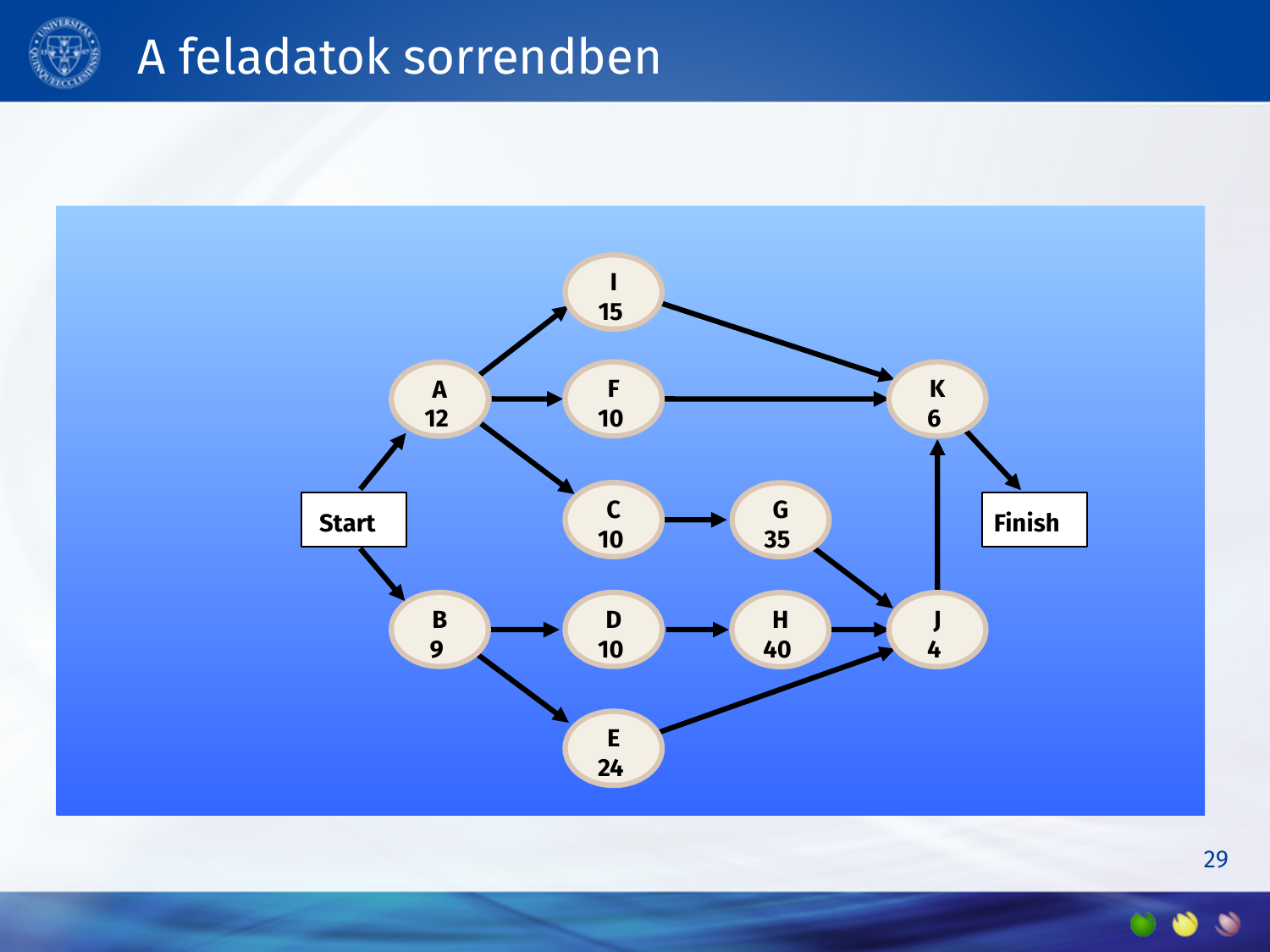

# A feladatok sorrendben

I
15

F
10

C
10

D
10

E
24

K
6

A
12

B
9

G
35

H
40

Start

Finish

J
4

29